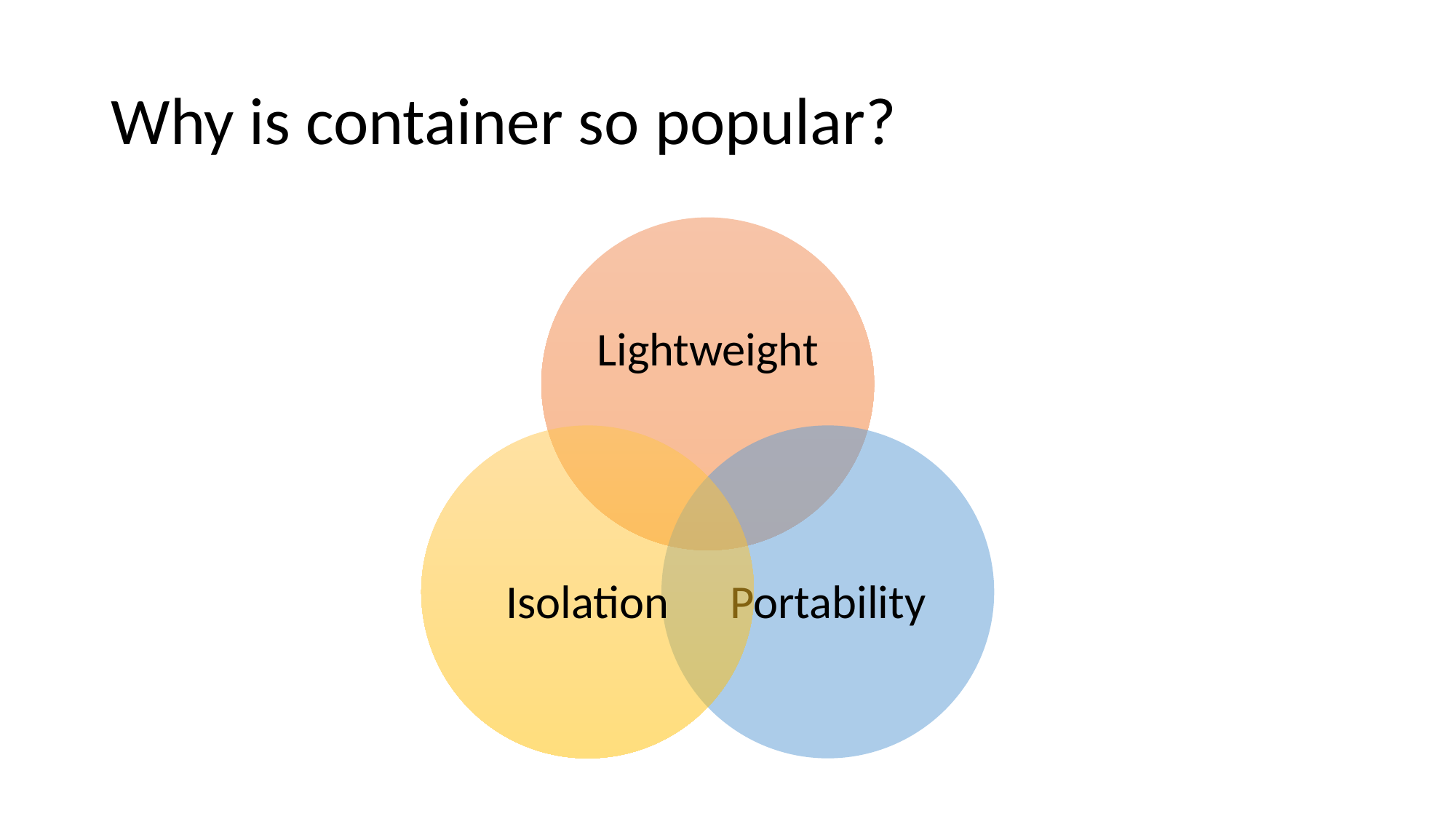

# Why is container so popular?
Lightweight
Portability
Isolation